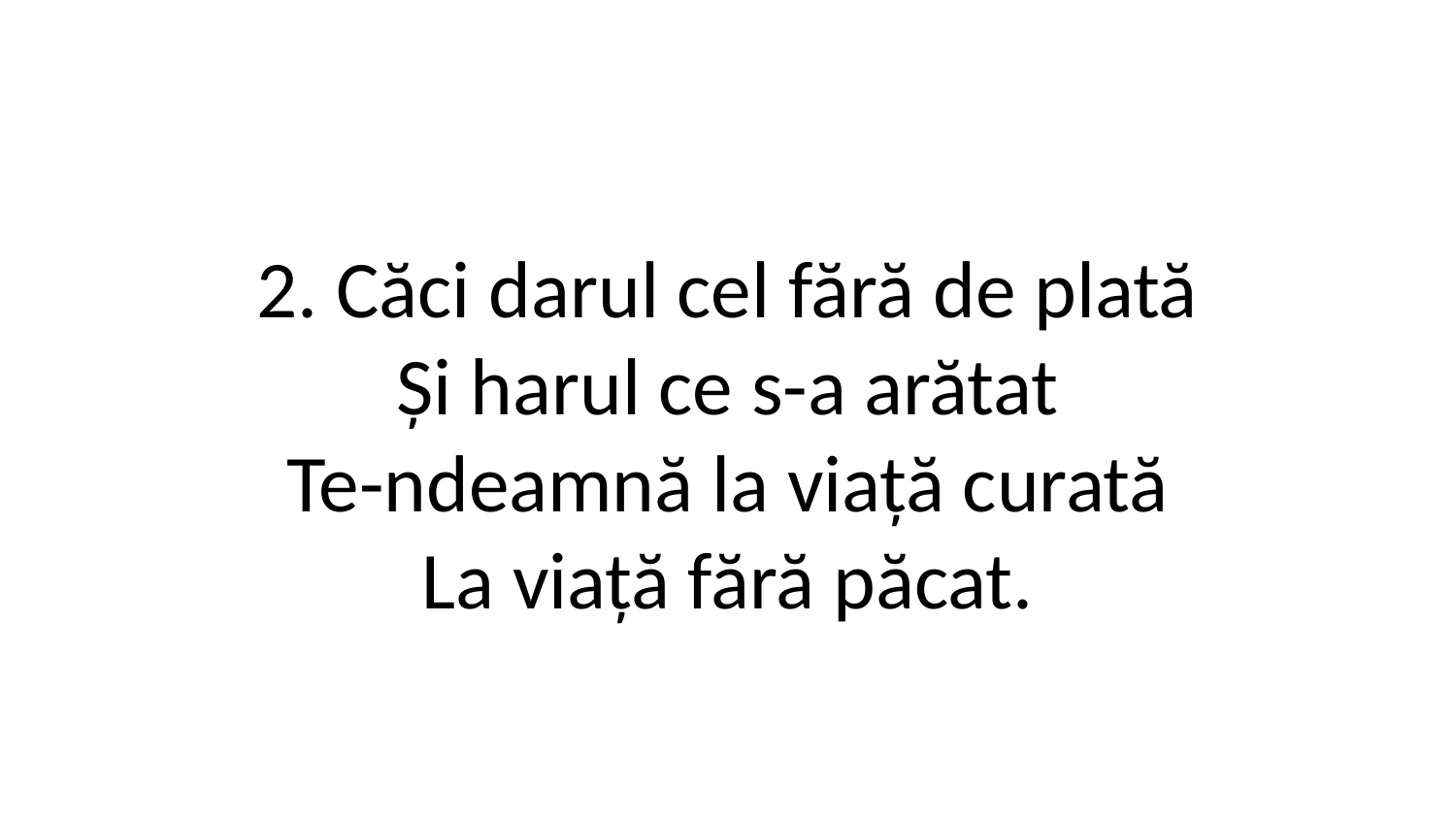

2. Căci darul cel fără de plată
Și harul ce s-a arătat
Te-ndeamnă la viață curată
La viață fără păcat.